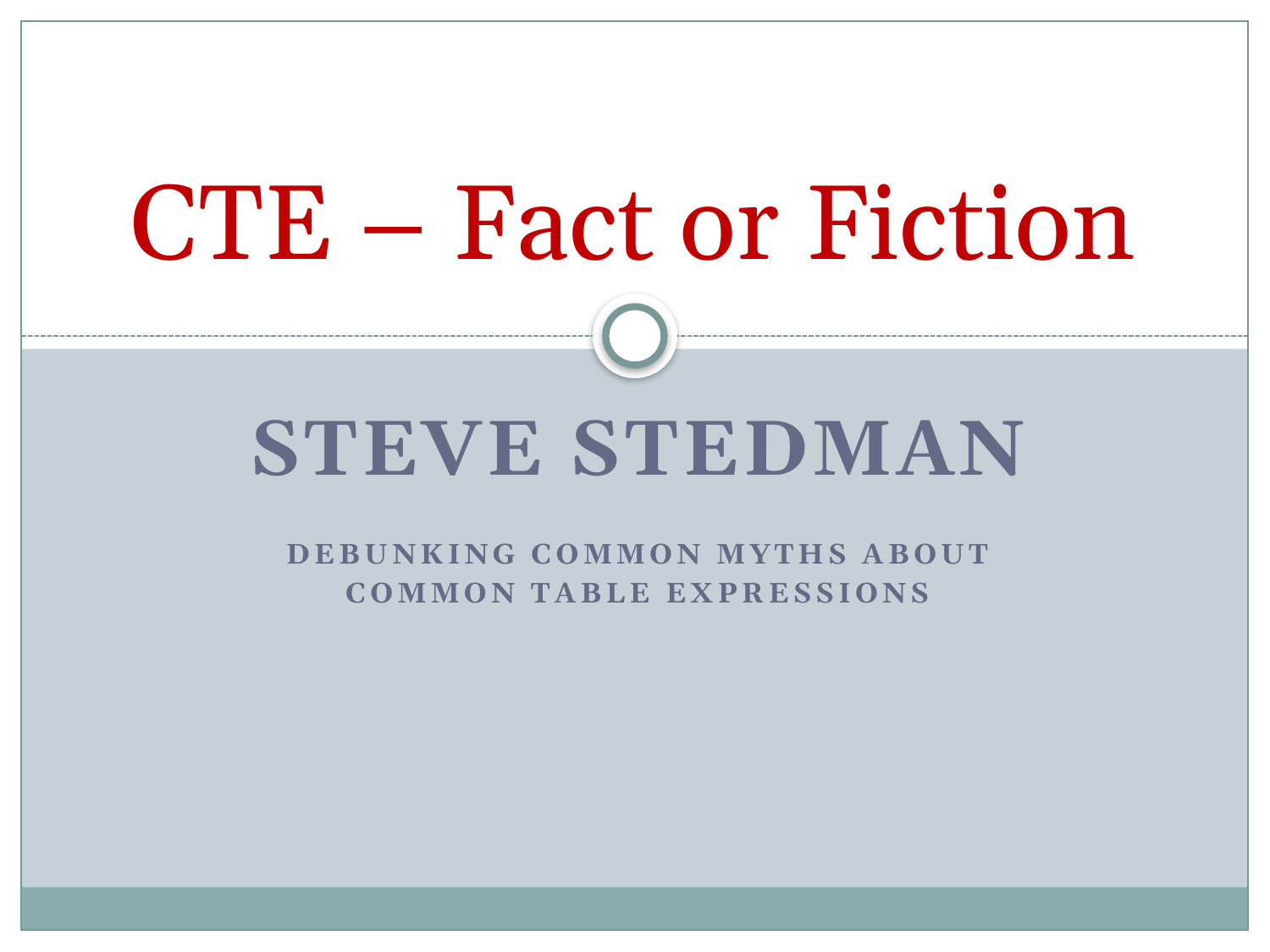

# CTE – Fact or Fiction
Steve Stedman

Debunking common myths about
Common Table Expressions